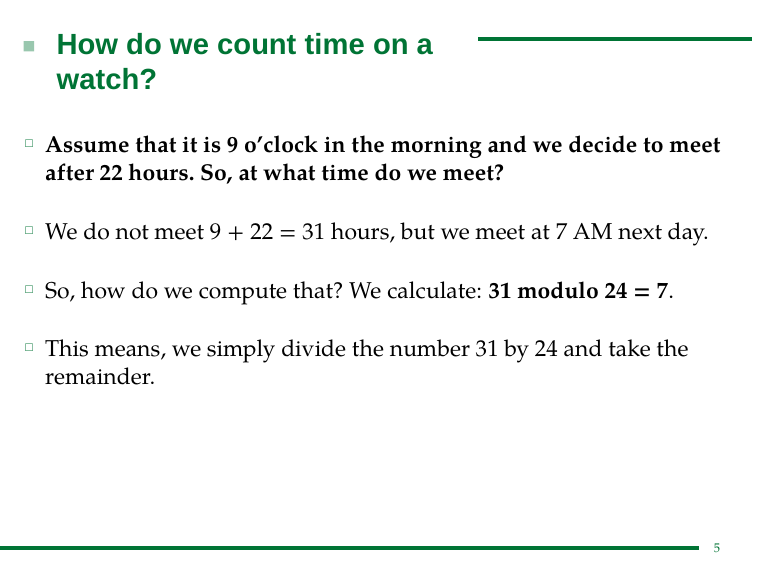

# How do we count time on a watch?

Assume that it is 9 o’clock in the morning and we decide to meet after 22 hours. So, at what time do we meet?

We do not meet 9 + 22 = 31 hours, but we meet at 7 AM next day.

So, how do we compute that? We calculate: 31 modulo 24 = 7.

This means, we simply divide the number 31 by 24 and take the remainder.

5